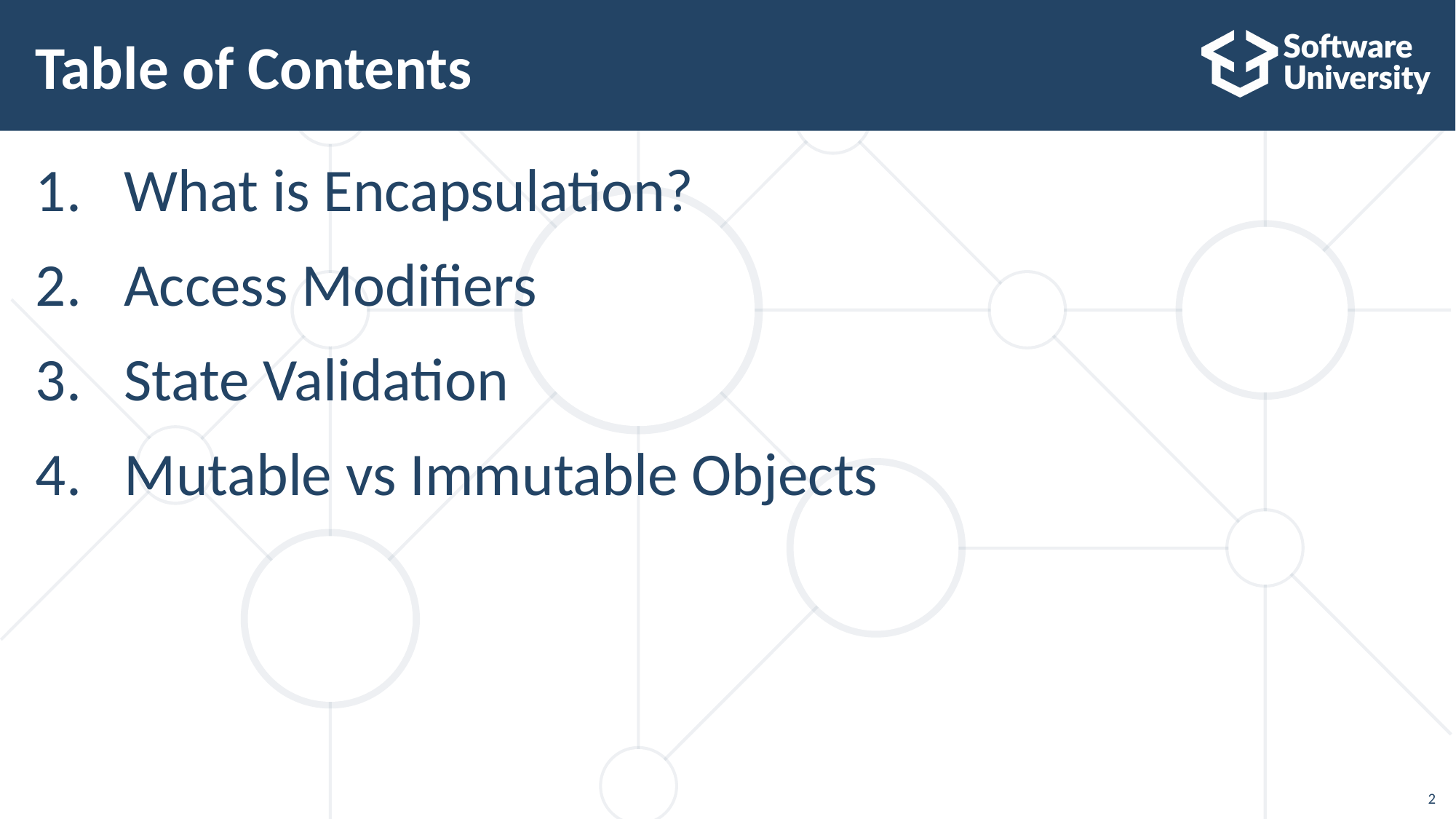

# Table of Contents
What is Encapsulation?
Access Modifiers
State Validation
Mutable vs Immutable Objects

2